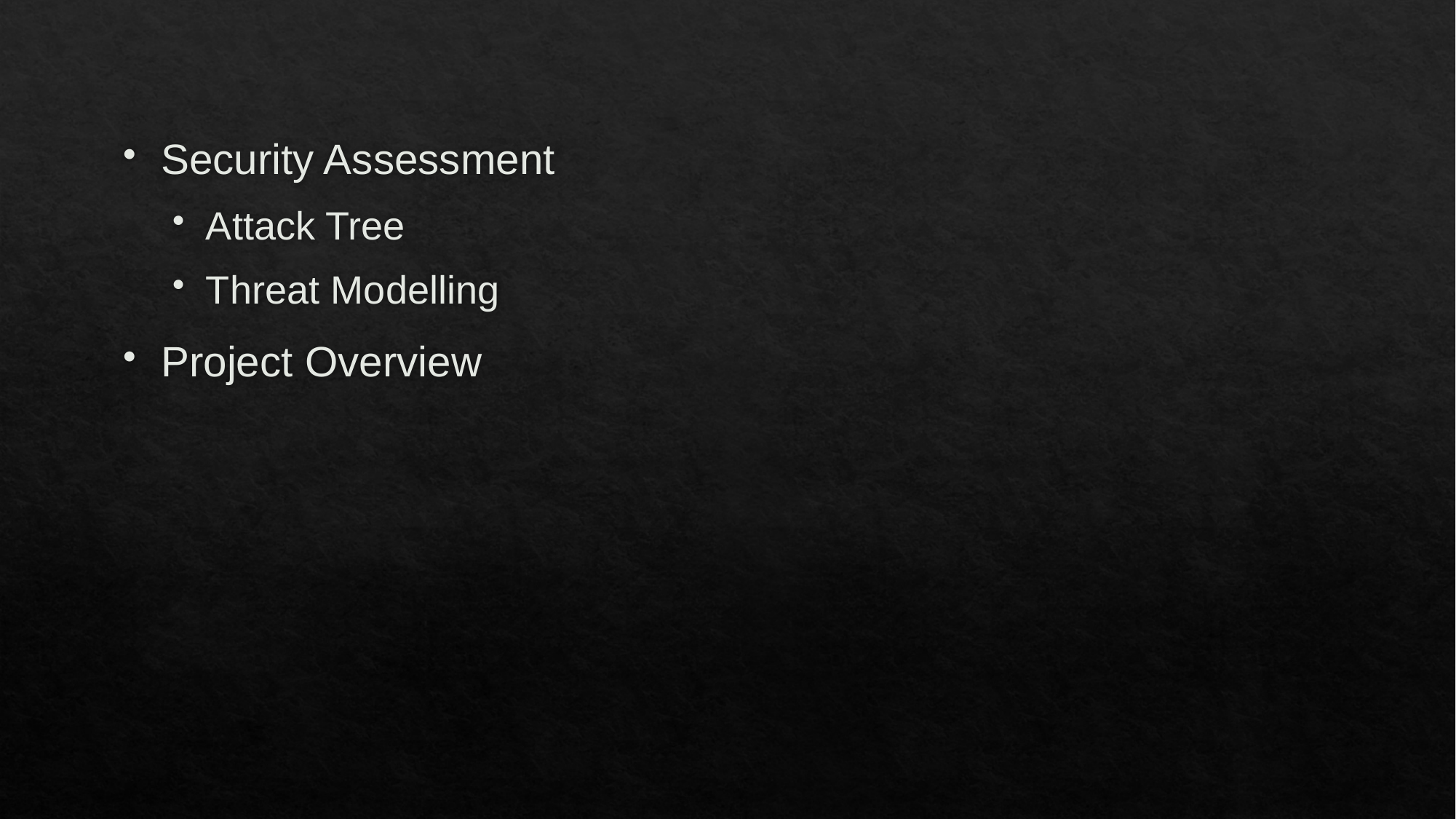

Security Assessment
Attack Tree
Threat Modelling
Project Overview